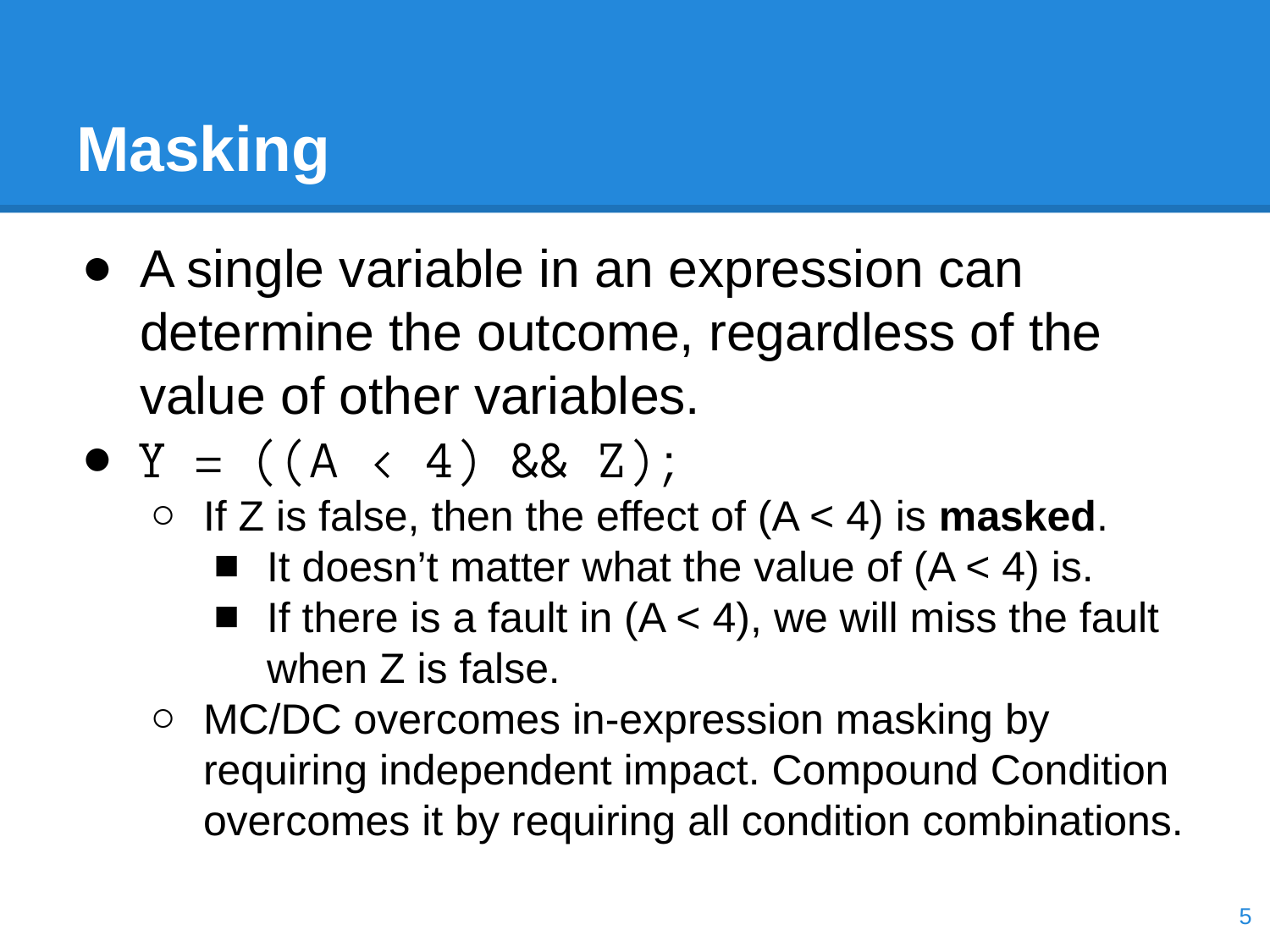

# Masking
A single variable in an expression can determine the outcome, regardless of the value of other variables.
Y = ((A < 4) && Z);
If Z is false, then the effect of (A < 4) is masked.
It doesn’t matter what the value of (A < 4) is.
If there is a fault in (A < 4), we will miss the fault when Z is false.
MC/DC overcomes in-expression masking by requiring independent impact. Compound Condition overcomes it by requiring all condition combinations.
5